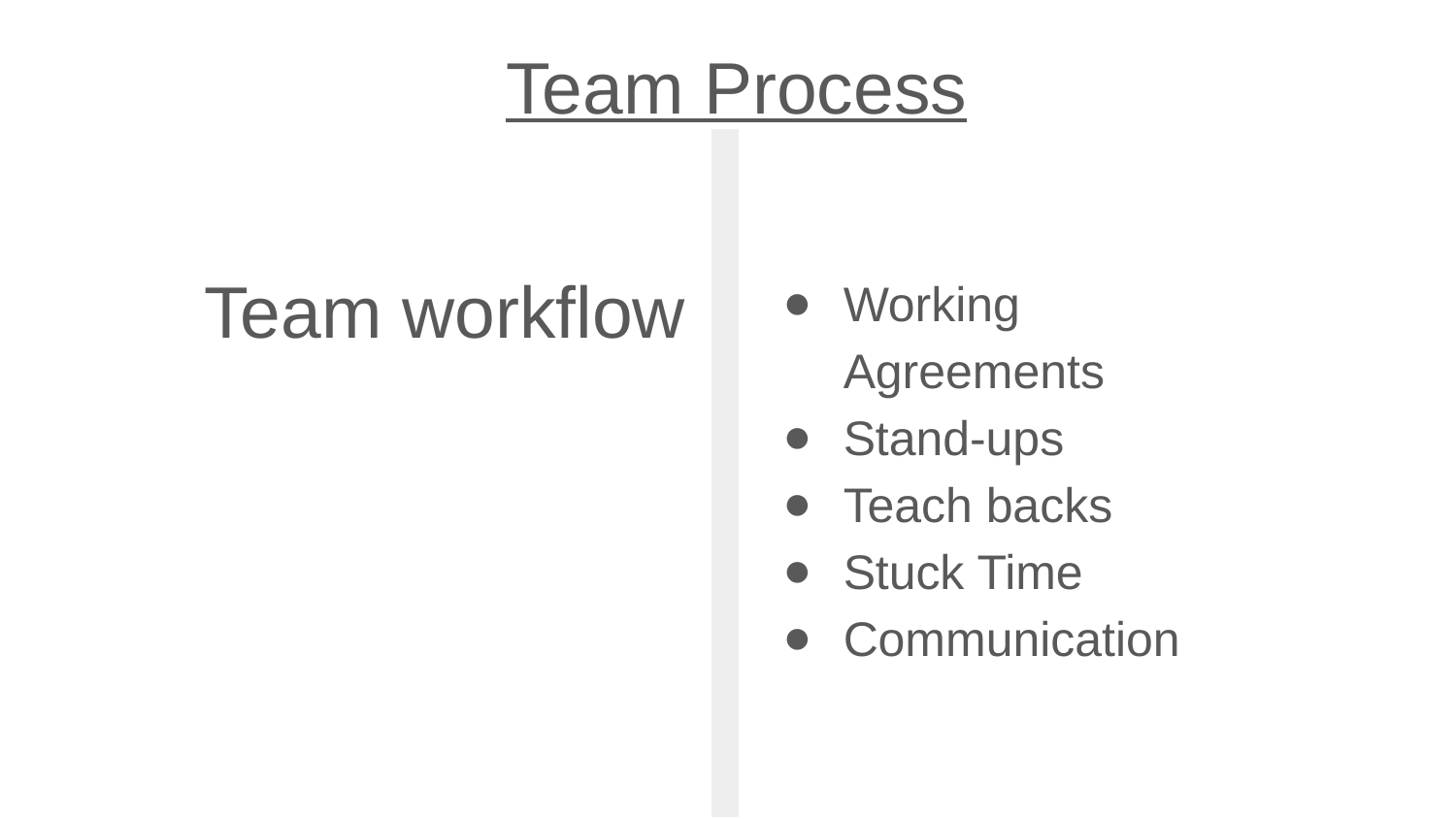

Team Process

Team workflow

Working Agreements
Stand-ups
Teach backs
Stuck Time
Communication